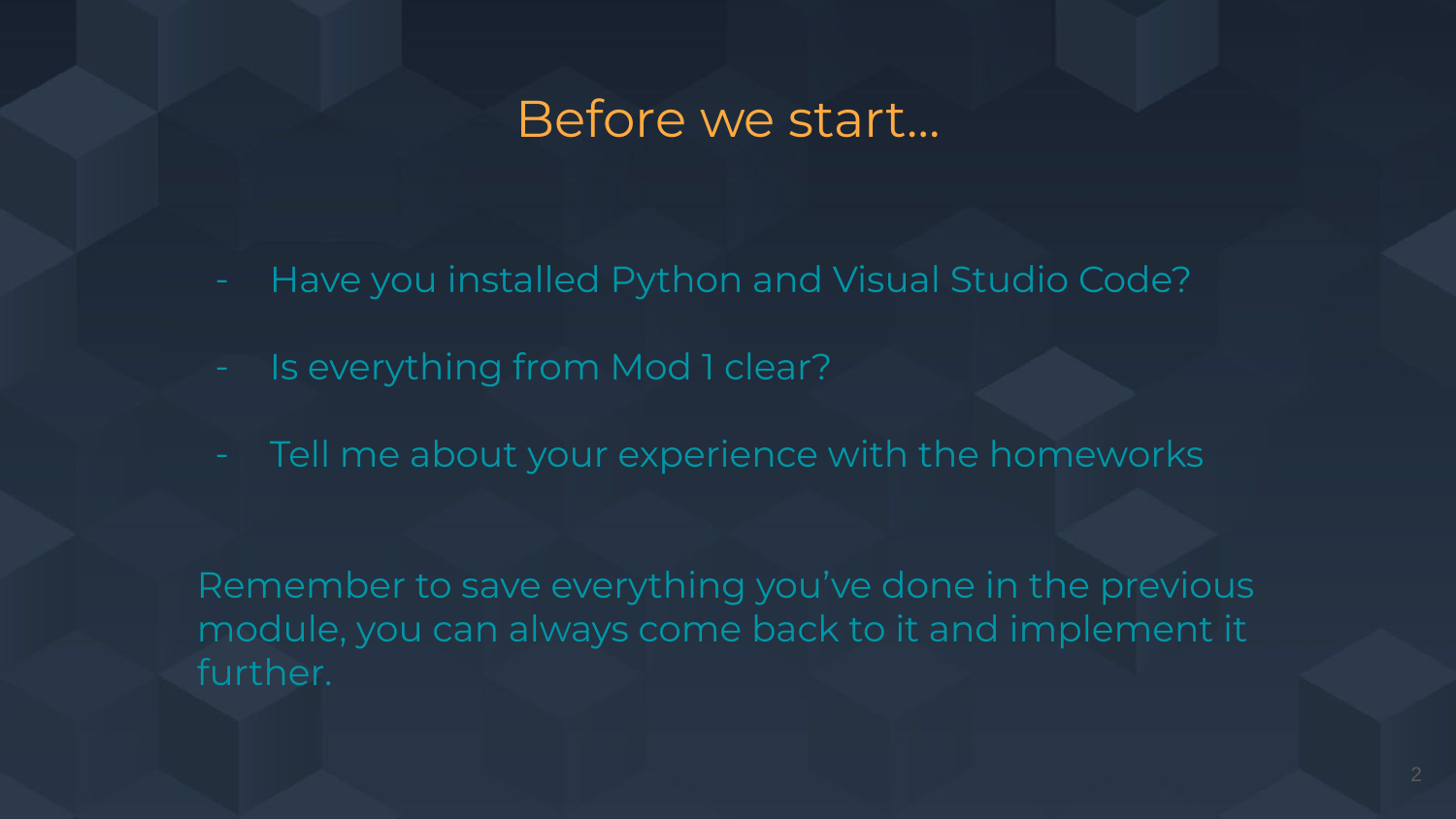

# Before we start…

Have you installed Python and Visual Studio Code?

Is everything from Mod 1 clear?

Tell me about your experience with the homeworks

Remember to save everything you’ve done in the previous module, you can always come back to it and implement it further.
2